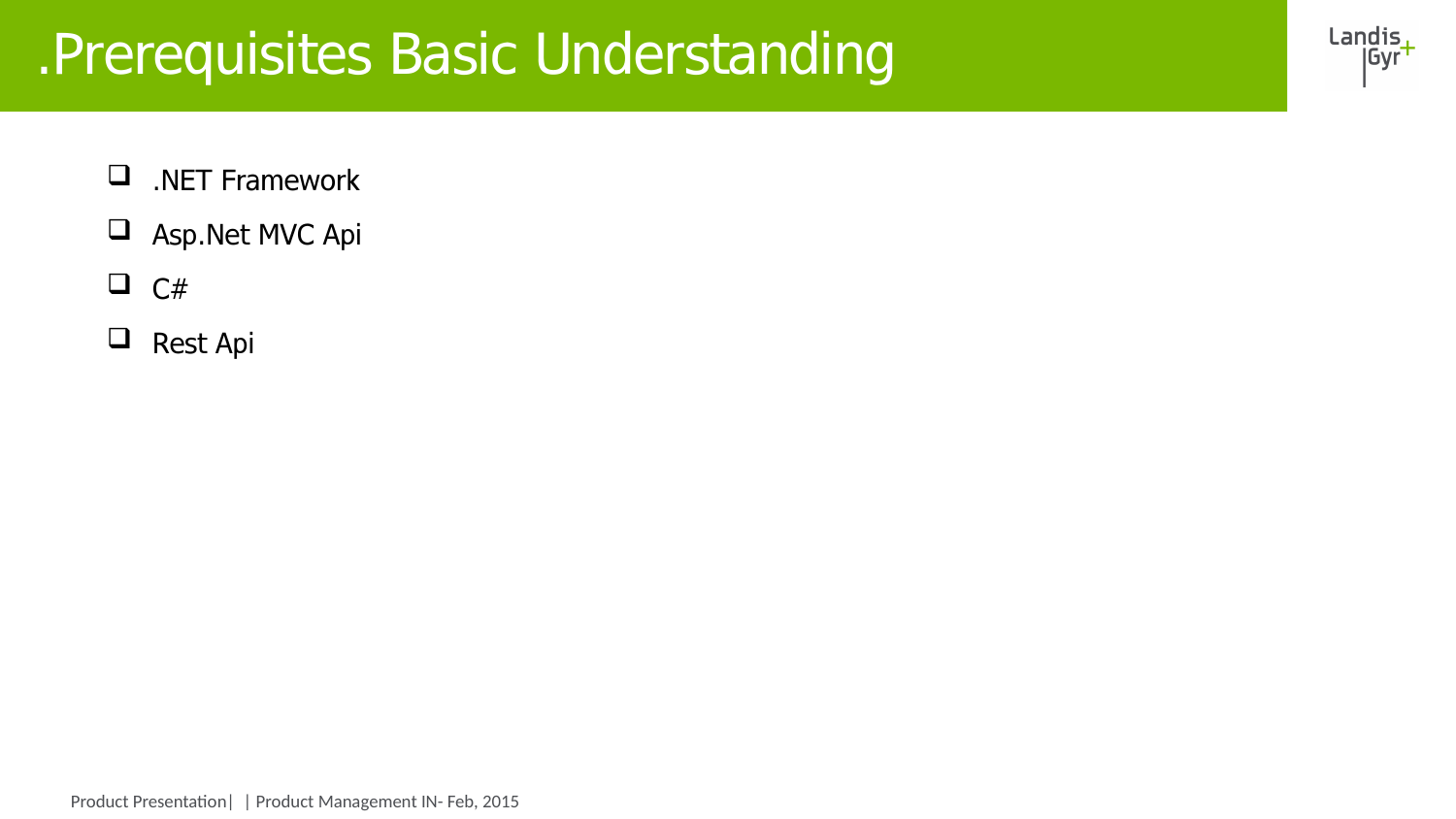

# .Prerequisites Basic Understanding
.NET Framework
Asp.Net MVC Api
C#
Rest Api